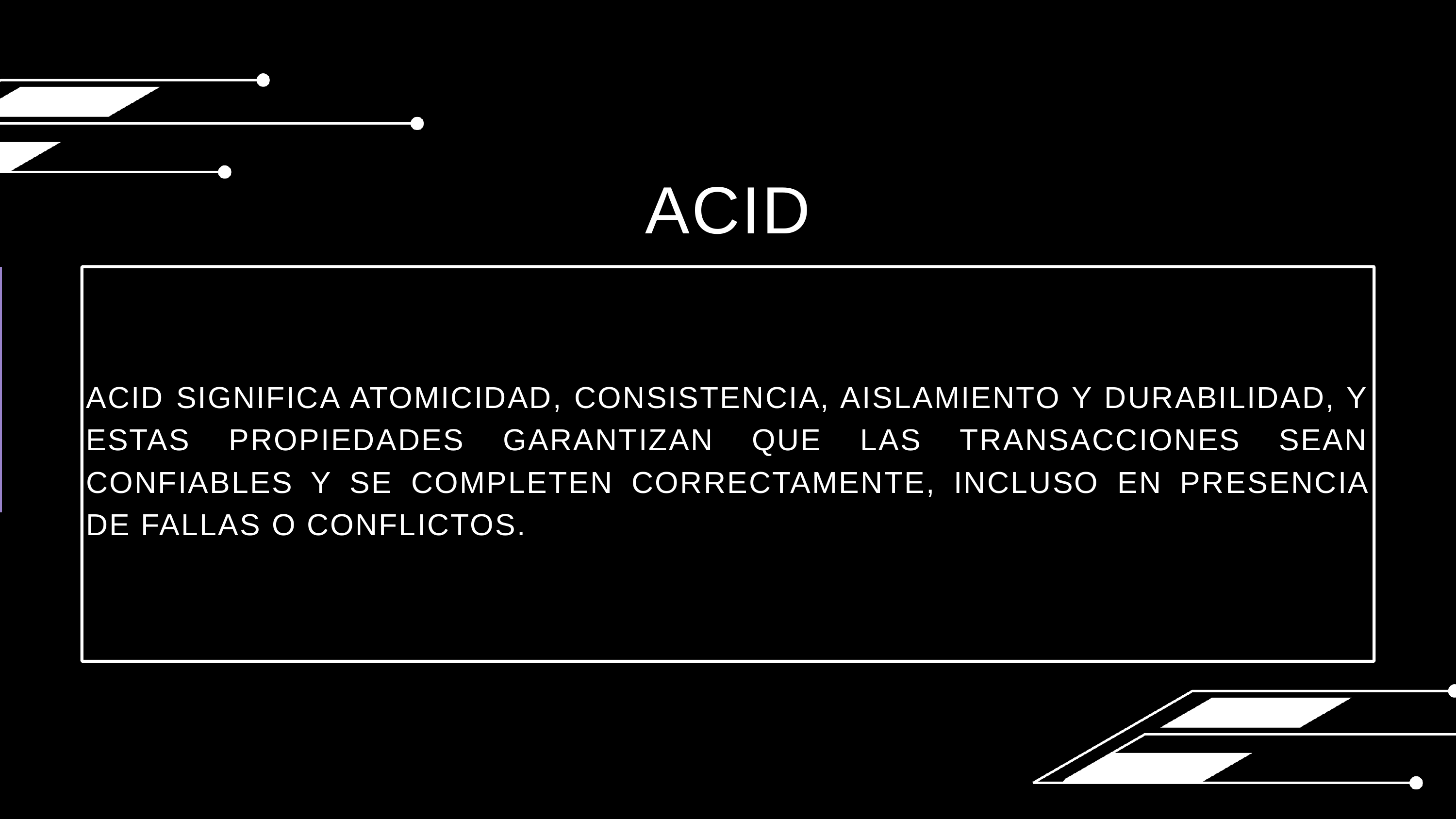

ACID

ACID SIGNIFICA ATOMICIDAD, CONSISTENCIA, AISLAMIENTO Y DURABILIDAD, Y ESTAS PROPIEDADES GARANTIZAN QUE LAS TRANSACCIONES SEAN CONFIABLES Y SE COMPLETEN CORRECTAMENTE, INCLUSO EN PRESENCIA DE FALLAS O CONFLICTOS.